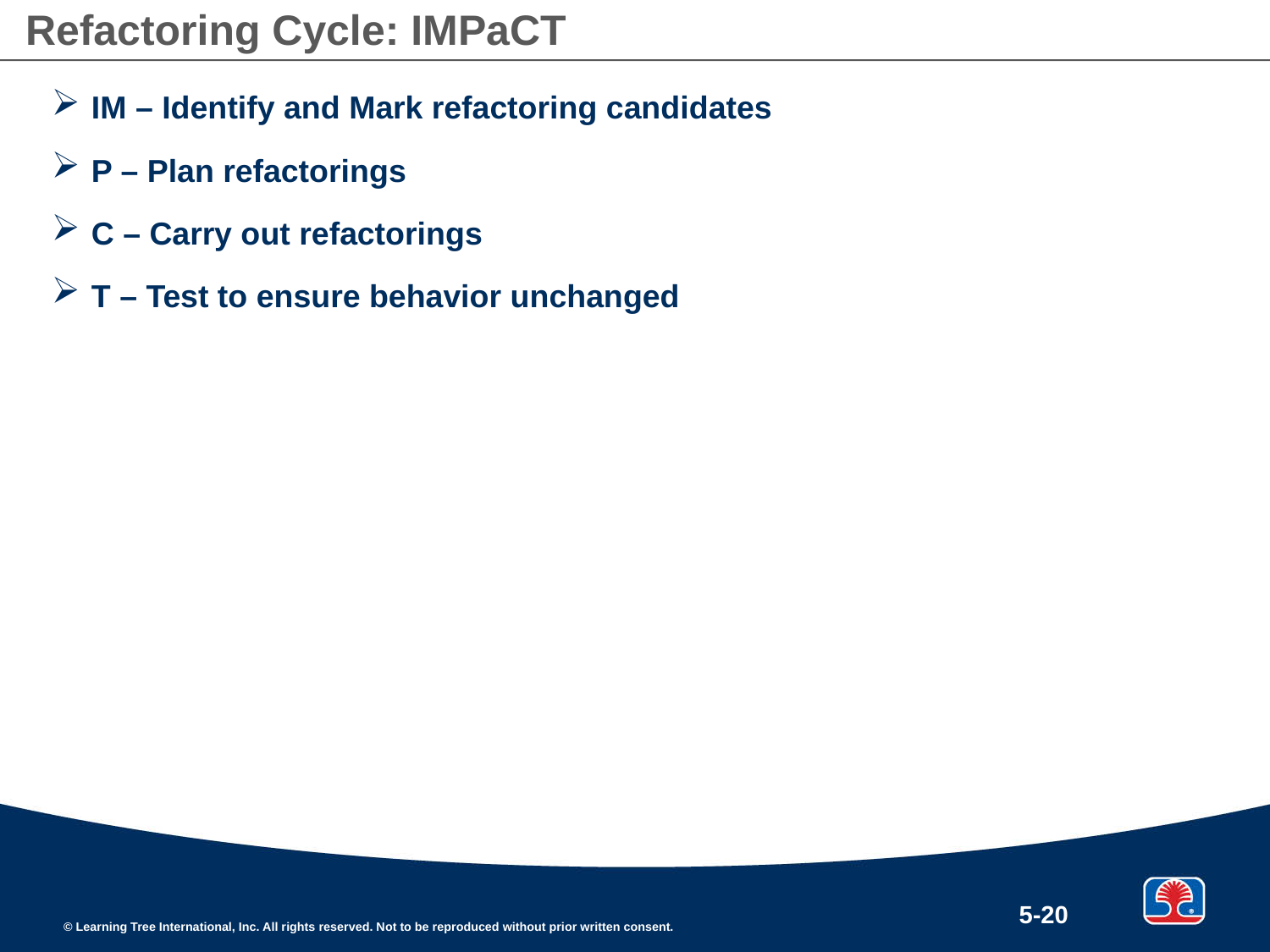

# Refactoring Cycle: IMPaCT
IM – Identify and Mark refactoring candidates
P – Plan refactorings
C – Carry out refactorings
T – Test to ensure behavior unchanged